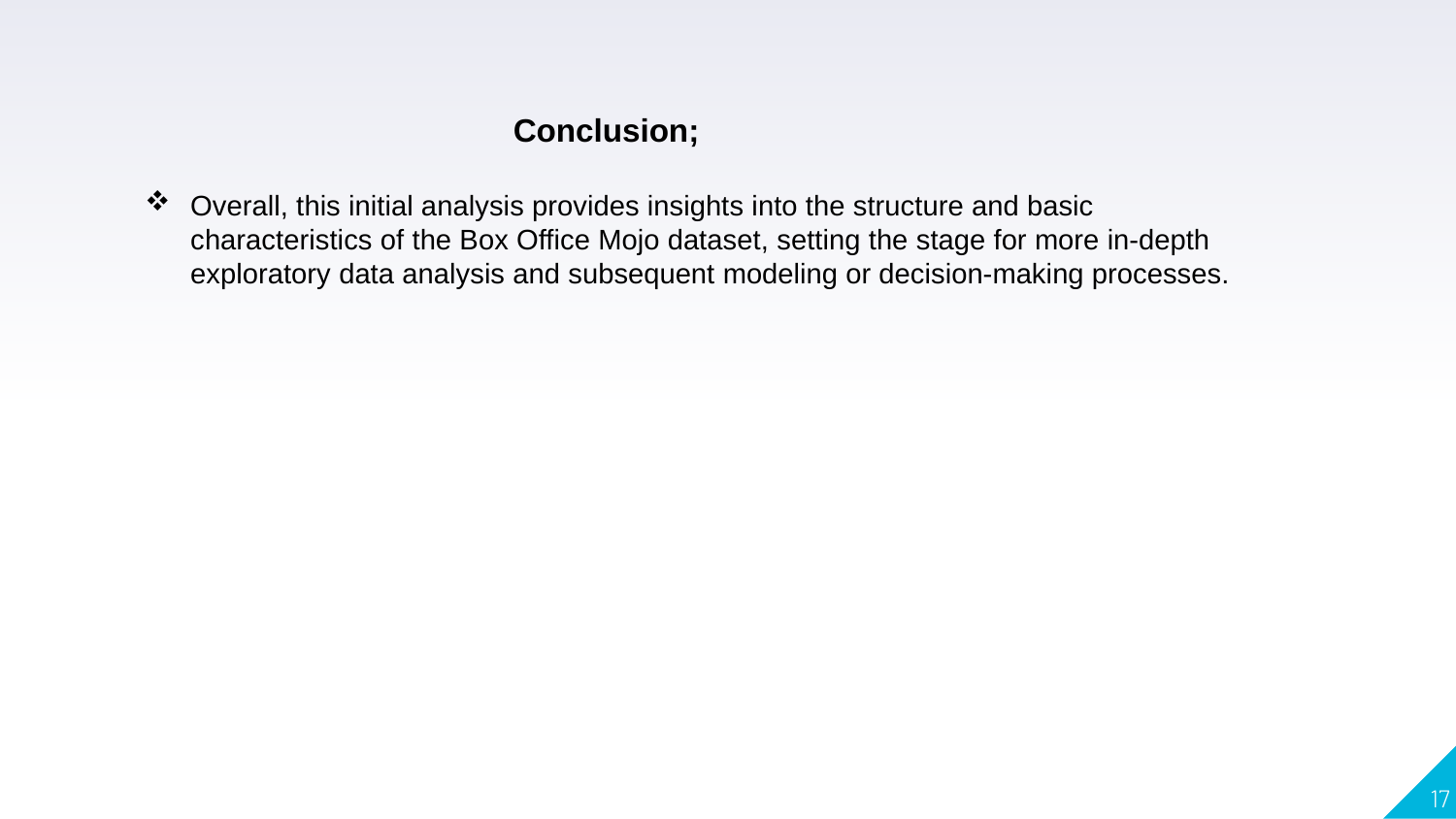

Conclusion;

Overall, this initial analysis provides insights into the structure and basic characteristics of the Box Office Mojo dataset, setting the stage for more in-depth exploratory data analysis and subsequent modeling or decision-making processes.
17